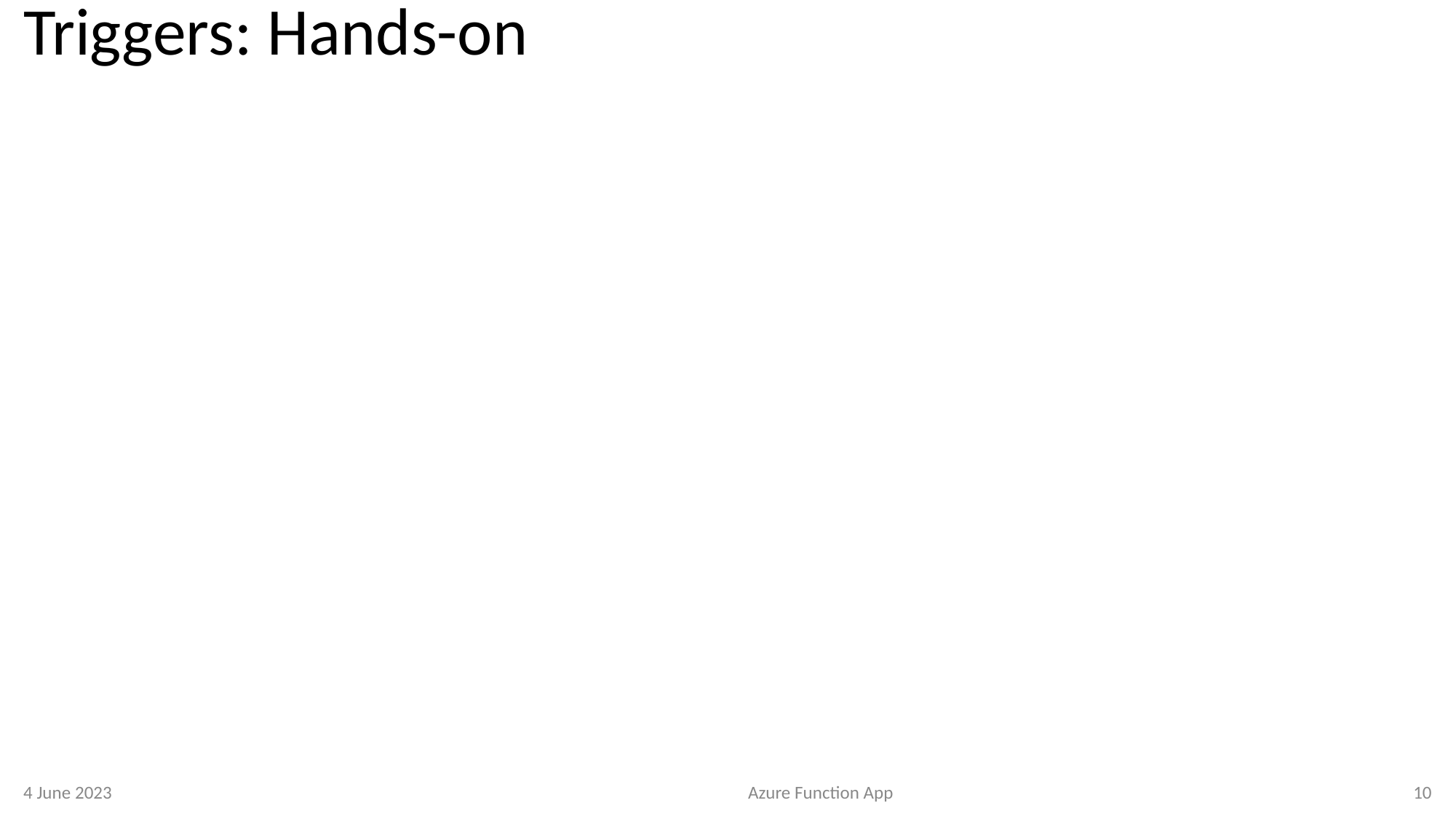

# Triggers: Hands-on

4 June 2023
Azure Function App
10